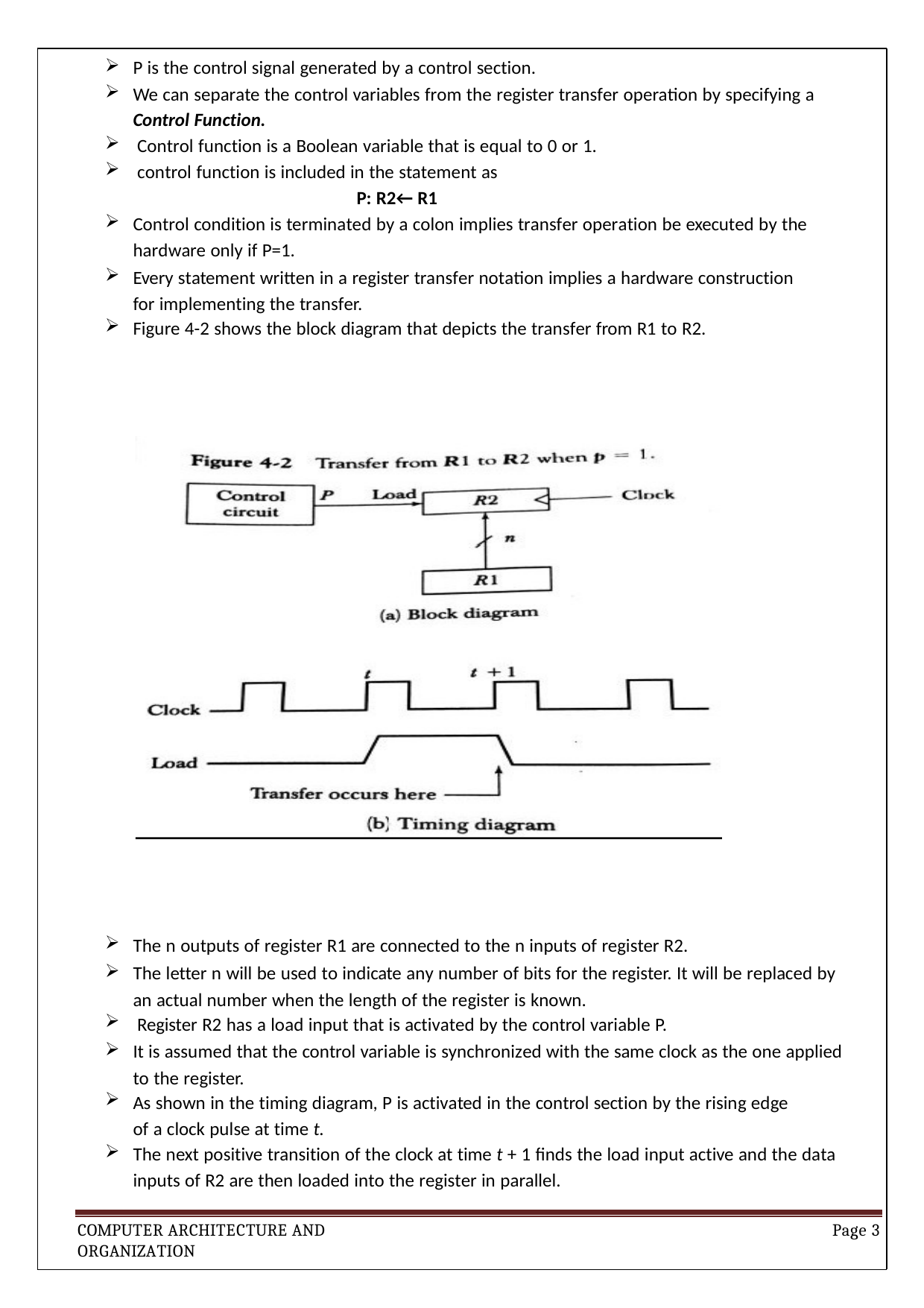

P is the control signal generated by a control section.
We can separate the control variables from the register transfer operation by specifying a Control Function.
Control function is a Boolean variable that is equal to 0 or 1.
control function is included in the statement as
P: R2← R1
Control condition is terminated by a colon implies transfer operation be executed by the hardware only if P=1.
Every statement written in a register transfer notation implies a hardware construction for implementing the transfer.
Figure 4-2 shows the block diagram that depicts the transfer from R1 to R2.

The n outputs of register R1 are connected to the n inputs of register R2.
The letter n will be used to indicate any number of bits for the register. It will be replaced by an actual number when the length of the register is known.
Register R2 has a load input that is activated by the control variable P.
It is assumed that the control variable is synchronized with the same clock as the one applied to the register.
As shown in the timing diagram, P is activated in the control section by the rising edge
of a clock pulse at time t.
The next positive transition of the clock at time t + 1 finds the load input active and the data inputs of R2 are then loaded into the register in parallel.
COMPUTER ARCHITECTURE AND ORGANIZATION
Page 3